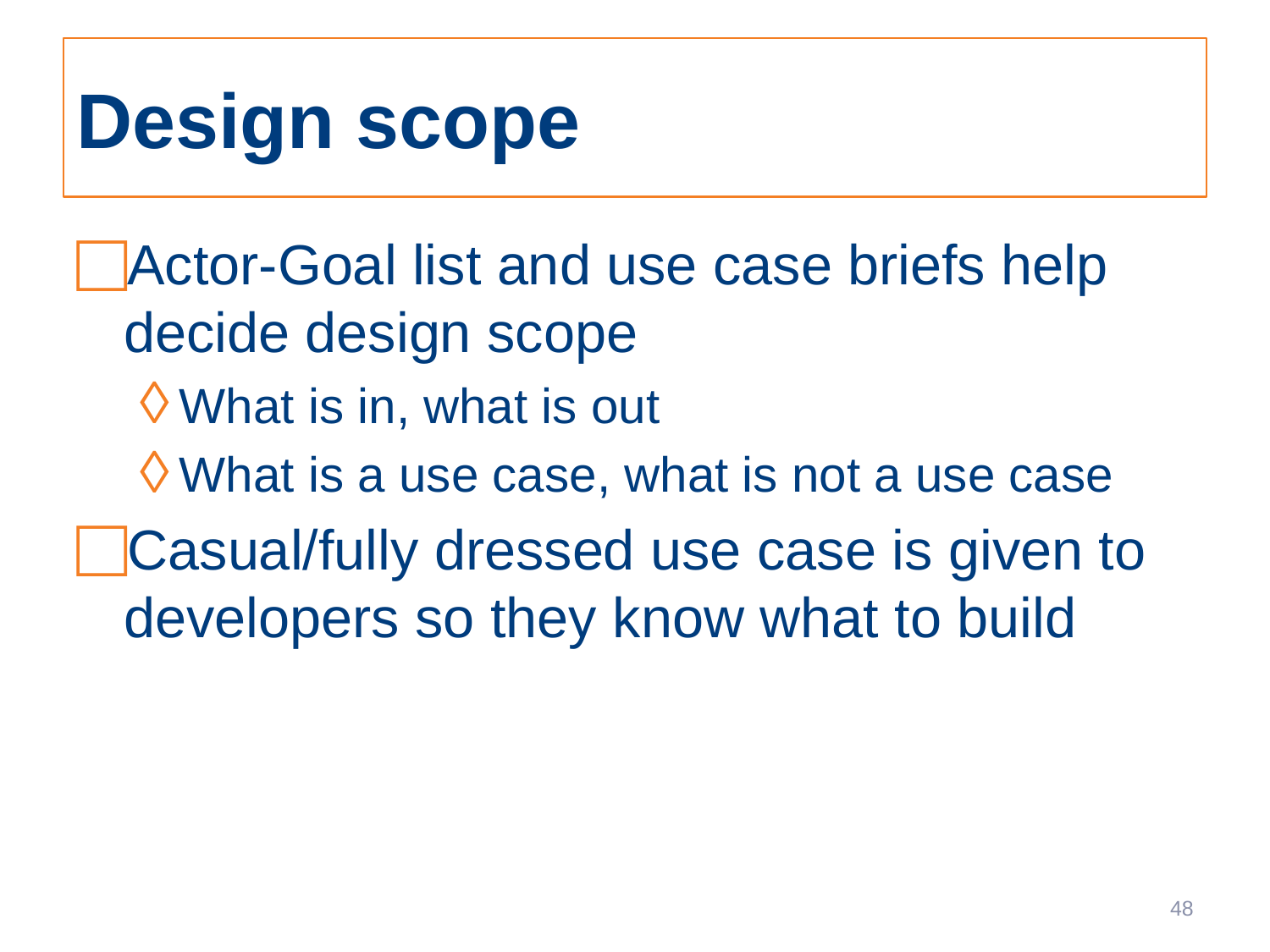

# Design scope
Actor-Goal list and use case briefs help decide design scope
What is in, what is out
What is a use case, what is not a use case
Casual/fully dressed use case is given to developers so they know what to build
48